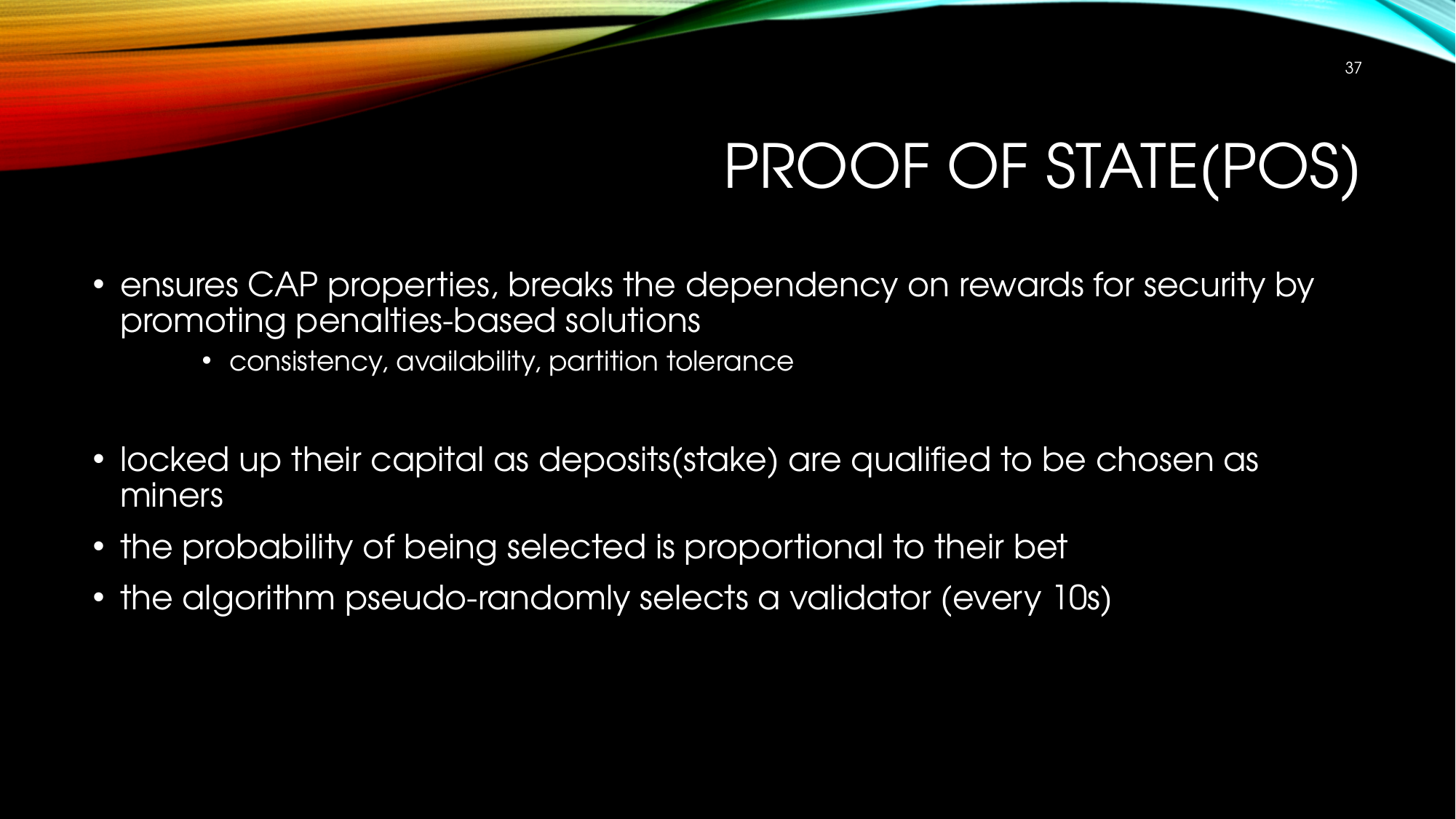

37
# Proof of state(Pos)
ensures CAP properties, breaks the dependency on rewards for security by promoting penalties-based solutions
consistency, availability, partition tolerance

locked up their capital as deposits(stake) are qualified to be chosen as miners
the probability of being selected is proportional to their bet
the algorithm pseudo-randomly selects a validator (every 10s)